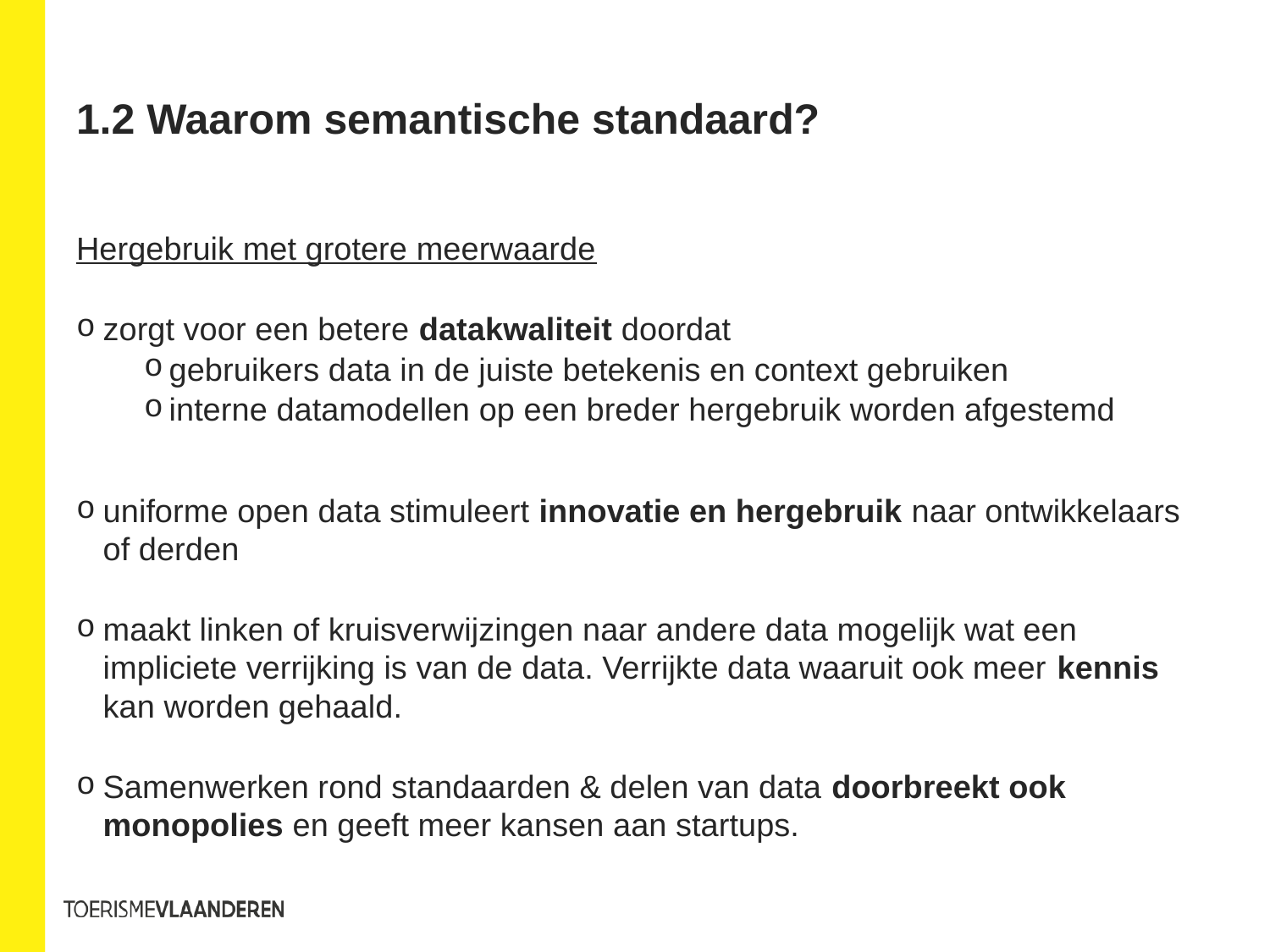

# 1.2 Waarom semantische standaard?
Hergebruik met grotere meerwaarde

zorgt voor een betere datakwaliteit doordat
gebruikers data in de juiste betekenis en context gebruiken
interne datamodellen op een breder hergebruik worden afgestemd

uniforme open data stimuleert innovatie en hergebruik naar ontwikkelaars of derden

maakt linken of kruisverwijzingen naar andere data mogelijk wat een impliciete verrijking is van de data. Verrijkte data waaruit ook meer kennis kan worden gehaald.

Samenwerken rond standaarden & delen van data doorbreekt ook monopolies en geeft meer kansen aan startups.